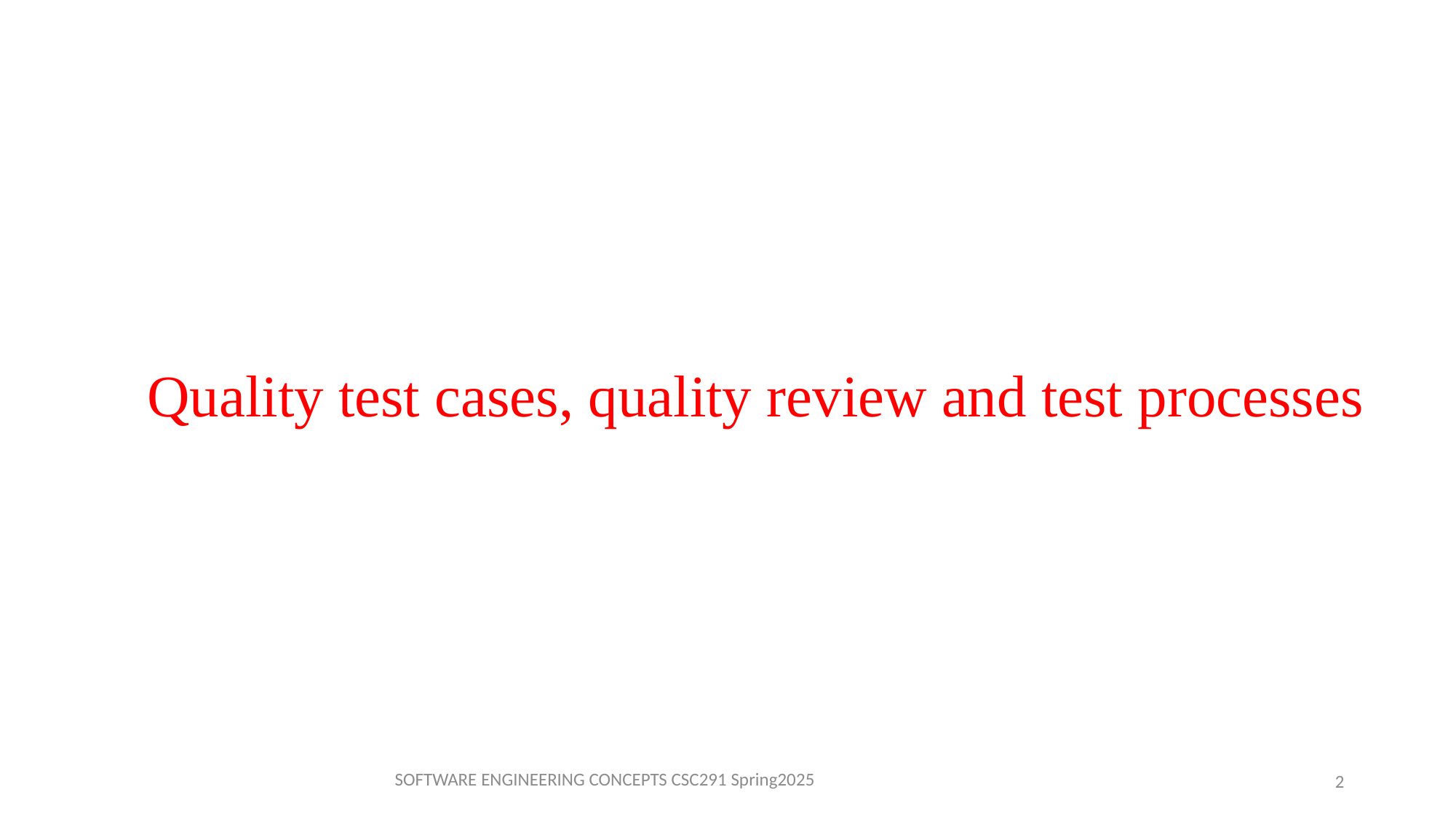

# Quality test cases, quality review and test processes

SOFTWARE ENGINEERING CONCEPTS CSC291 Spring2025
2